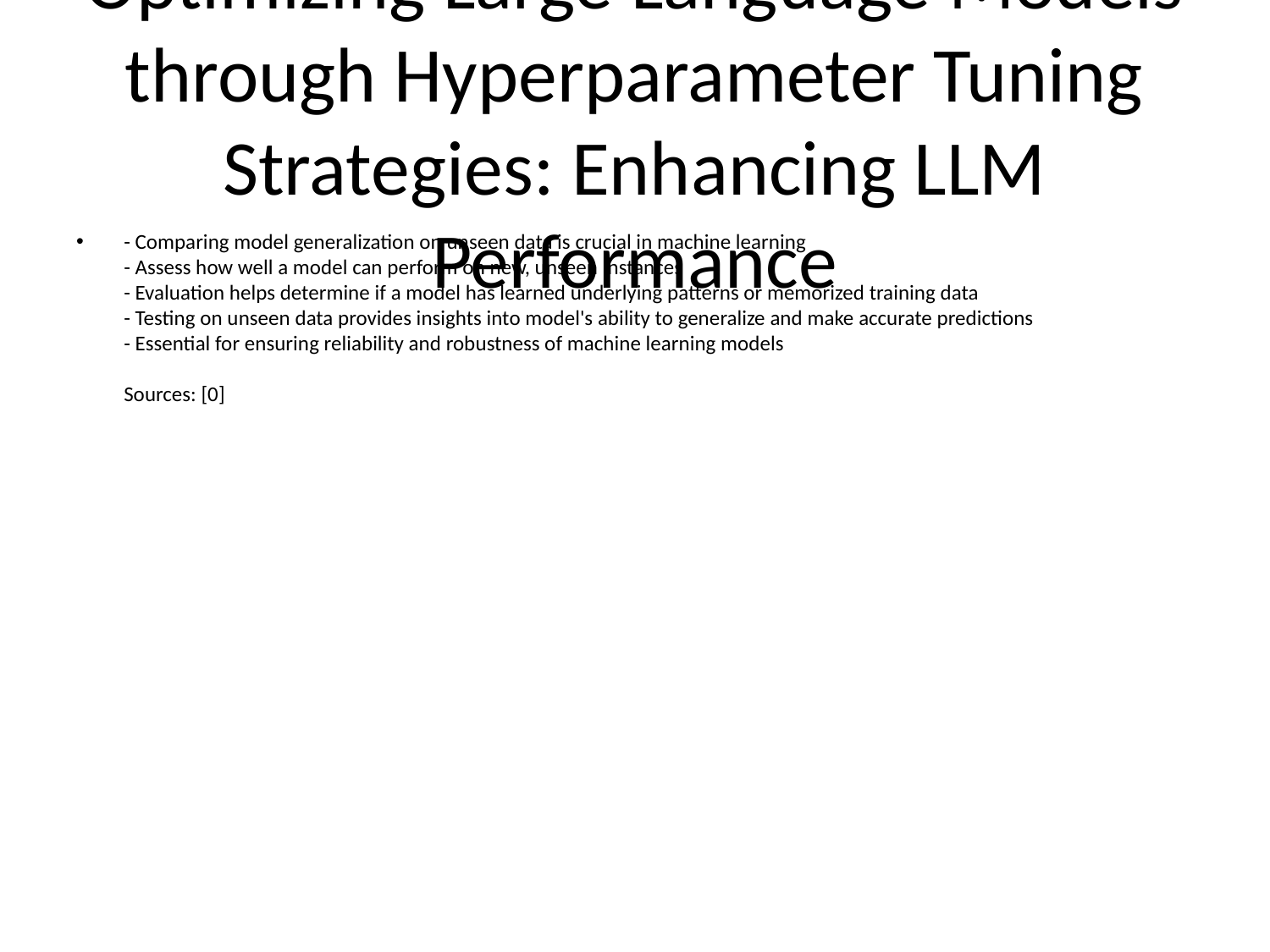

# Optimizing Large Language Models through Hyperparameter Tuning Strategies: Enhancing LLM Performance
- Comparing model generalization on unseen data is crucial in machine learning
- Assess how well a model can perform on new, unseen instances
- Evaluation helps determine if a model has learned underlying patterns or memorized training data
- Testing on unseen data provides insights into model's ability to generalize and make accurate predictions
- Essential for ensuring reliability and robustness of machine learning models
Sources: [0]